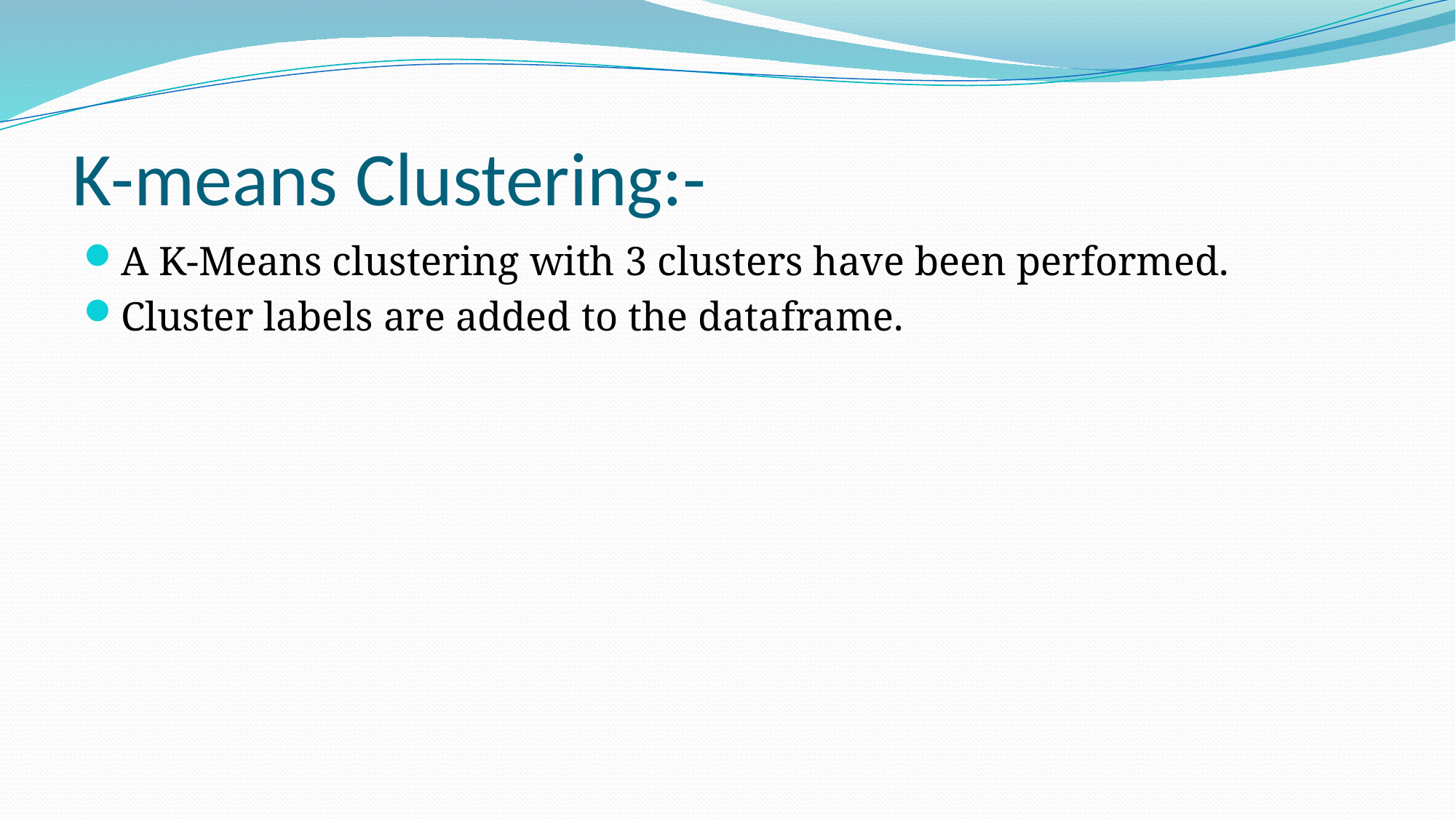

# K-means Clustering:-
A K-Means clustering with 3 clusters have been performed.
Cluster labels are added to the dataframe.